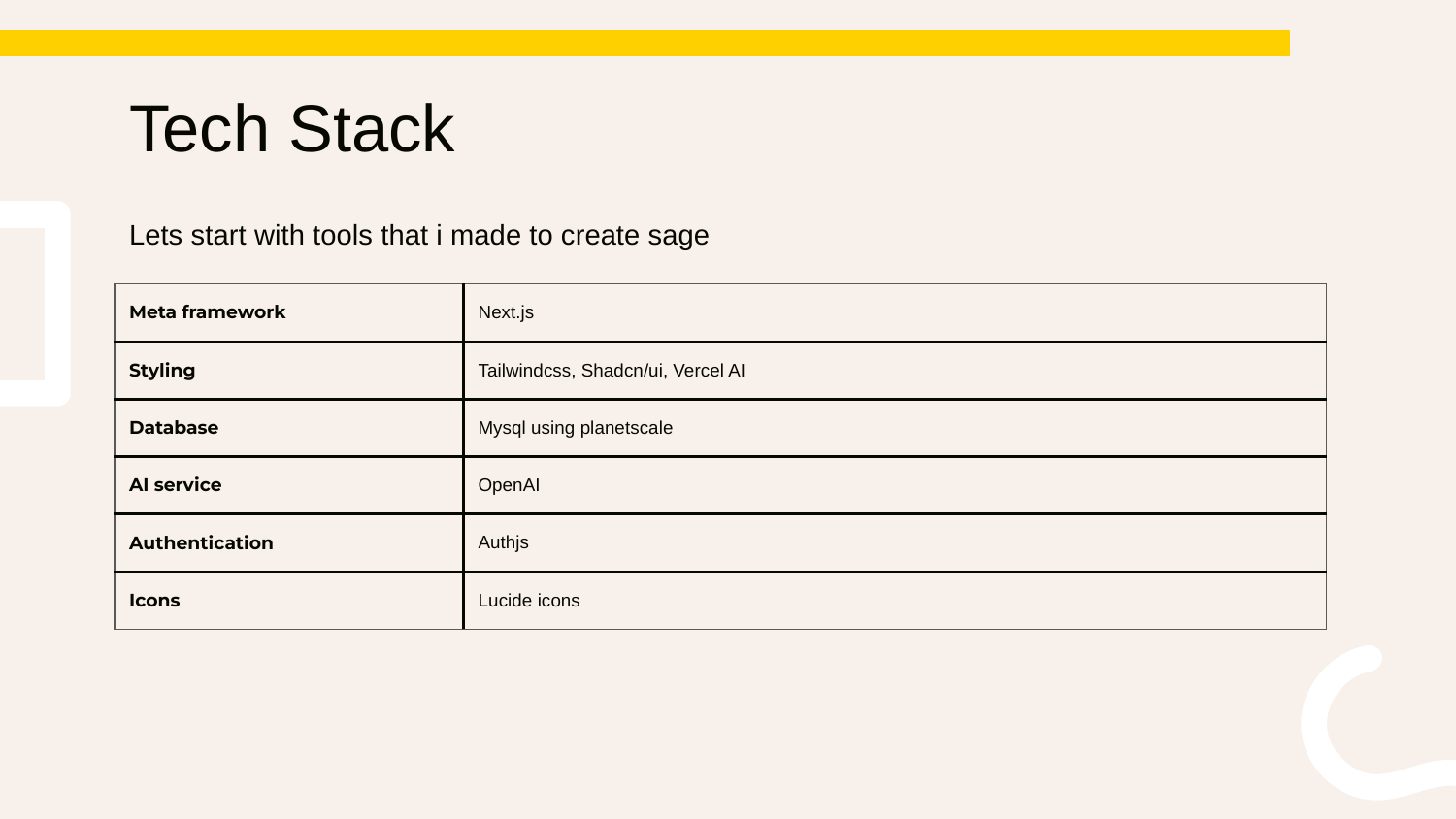

# Tech Stack
Lets start with tools that i made to create sage
| Meta framework | Next.js |
| --- | --- |
| Styling | Tailwindcss, Shadcn/ui, Vercel AI |
| Database | Mysql using planetscale |
| AI service | OpenAI |
| Authentication | Authjs |
| Icons | Lucide icons |